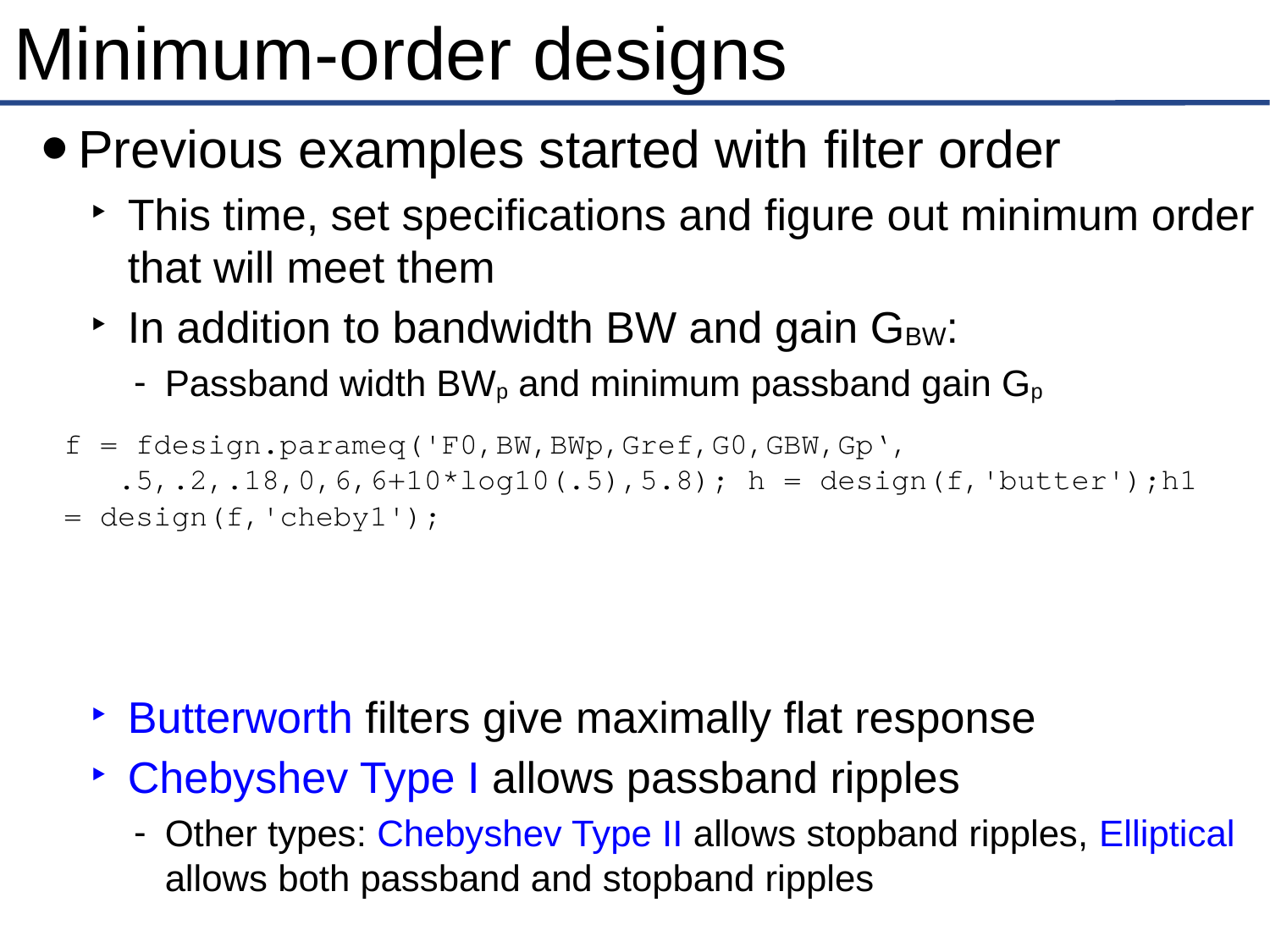

# Minimum-order designs
Previous examples started with filter order
This time, set specifications and figure out minimum order that will meet them
In addition to bandwidth BW and gain GBW:
Passband width BWp and minimum passband gain Gp

Butterworth filters give maximally flat response
Chebyshev Type I allows passband ripples
Other types: Chebyshev Type II allows stopband ripples, Elliptical allows both passband and stopband ripples
f = fdesign.parameq('F0,BW,BWp,Gref,G0,GBW,Gp‘,                    .5,.2,.18,0,6,6+10*log10(.5),5.8); h = design(f,'butter');h1 = design(f,'cheby1');